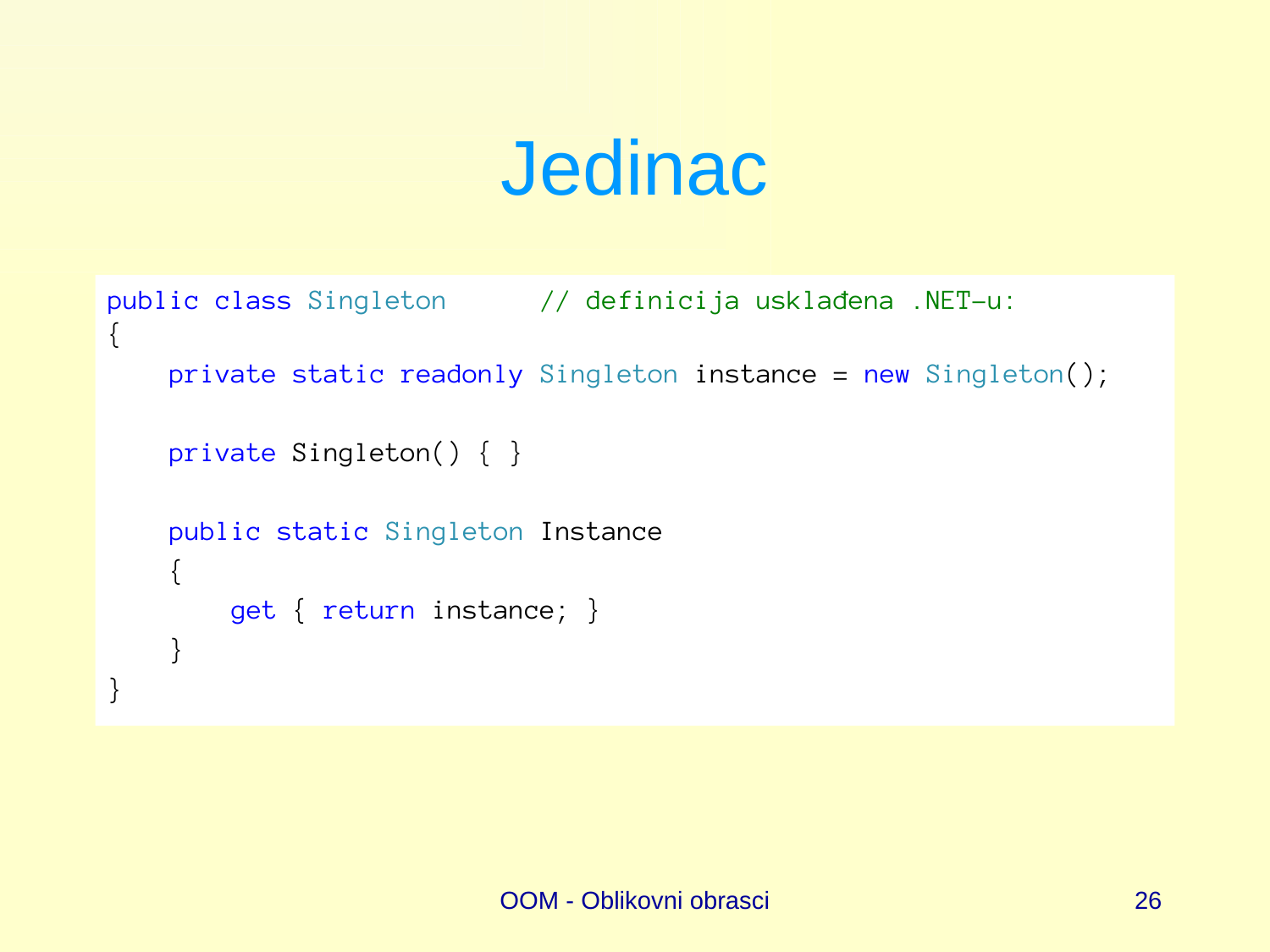

# Jedinac
public class Singleton      // definicija usklađena .NET-u:
{
    private static readonly Singleton instance = new Singleton();

    private Singleton() { }

    public static Singleton Instance
    {
        get { return instance; }
    }
}
OOM - Oblikovni obrasci
26